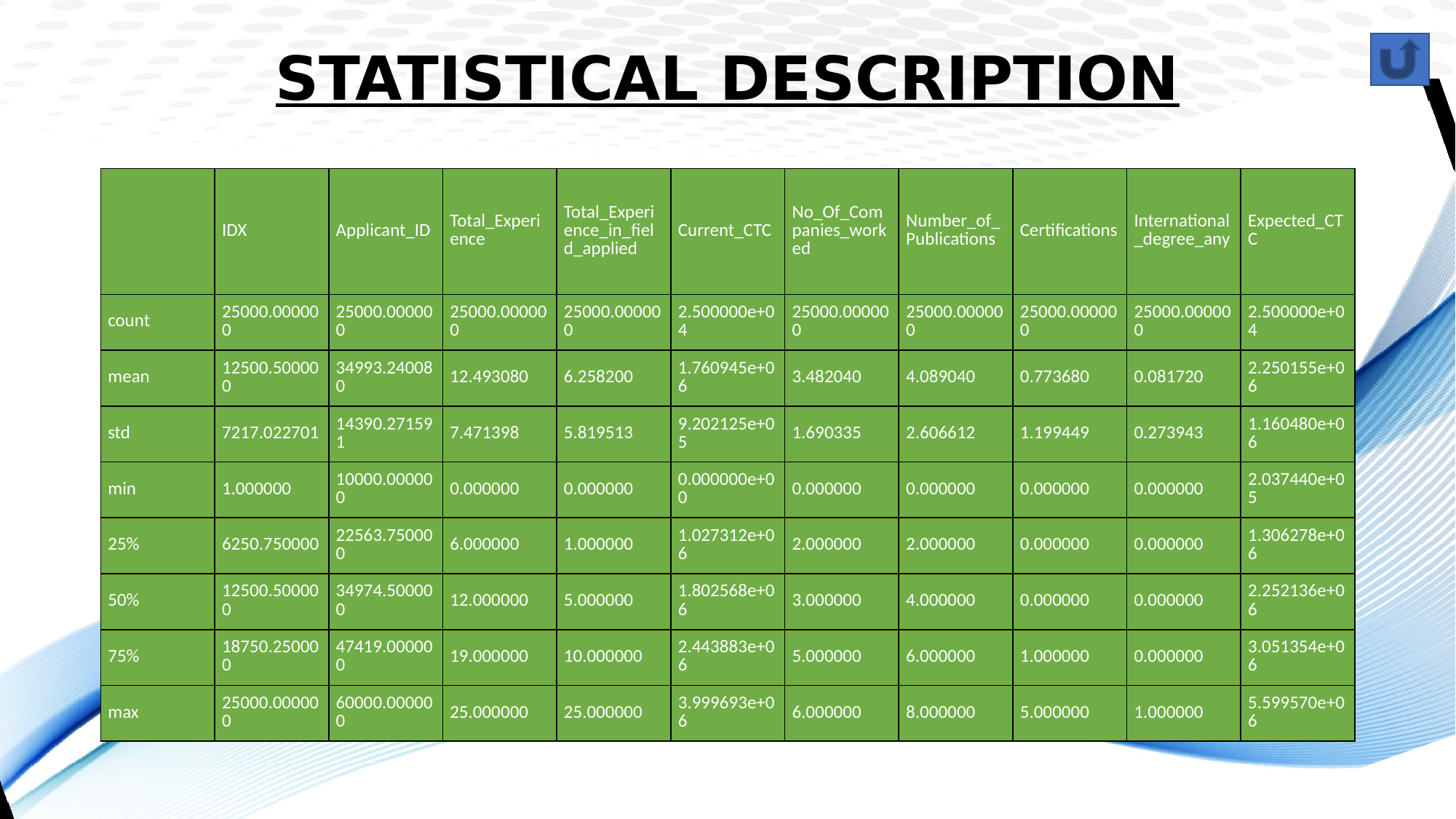

STATISTICAL DESCRIPTION
|  | IDX | Applicant\_ID | Total\_Experience | Total\_Experience\_in\_field\_applied | Current\_CTC | No\_Of\_Companies\_worked | Number\_of\_Publications | Certifications | International\_degree\_any | Expected\_CTC |
| --- | --- | --- | --- | --- | --- | --- | --- | --- | --- | --- |
| count | 25000.000000 | 25000.000000 | 25000.000000 | 25000.000000 | 2.500000e+04 | 25000.000000 | 25000.000000 | 25000.000000 | 25000.000000 | 2.500000e+04 |
| mean | 12500.500000 | 34993.240080 | 12.493080 | 6.258200 | 1.760945e+06 | 3.482040 | 4.089040 | 0.773680 | 0.081720 | 2.250155e+06 |
| std | 7217.022701 | 14390.271591 | 7.471398 | 5.819513 | 9.202125e+05 | 1.690335 | 2.606612 | 1.199449 | 0.273943 | 1.160480e+06 |
| min | 1.000000 | 10000.000000 | 0.000000 | 0.000000 | 0.000000e+00 | 0.000000 | 0.000000 | 0.000000 | 0.000000 | 2.037440e+05 |
| 25% | 6250.750000 | 22563.750000 | 6.000000 | 1.000000 | 1.027312e+06 | 2.000000 | 2.000000 | 0.000000 | 0.000000 | 1.306278e+06 |
| 50% | 12500.500000 | 34974.500000 | 12.000000 | 5.000000 | 1.802568e+06 | 3.000000 | 4.000000 | 0.000000 | 0.000000 | 2.252136e+06 |
| 75% | 18750.250000 | 47419.000000 | 19.000000 | 10.000000 | 2.443883e+06 | 5.000000 | 6.000000 | 1.000000 | 0.000000 | 3.051354e+06 |
| max | 25000.000000 | 60000.000000 | 25.000000 | 25.000000 | 3.999693e+06 | 6.000000 | 8.000000 | 5.000000 | 1.000000 | 5.599570e+06 |